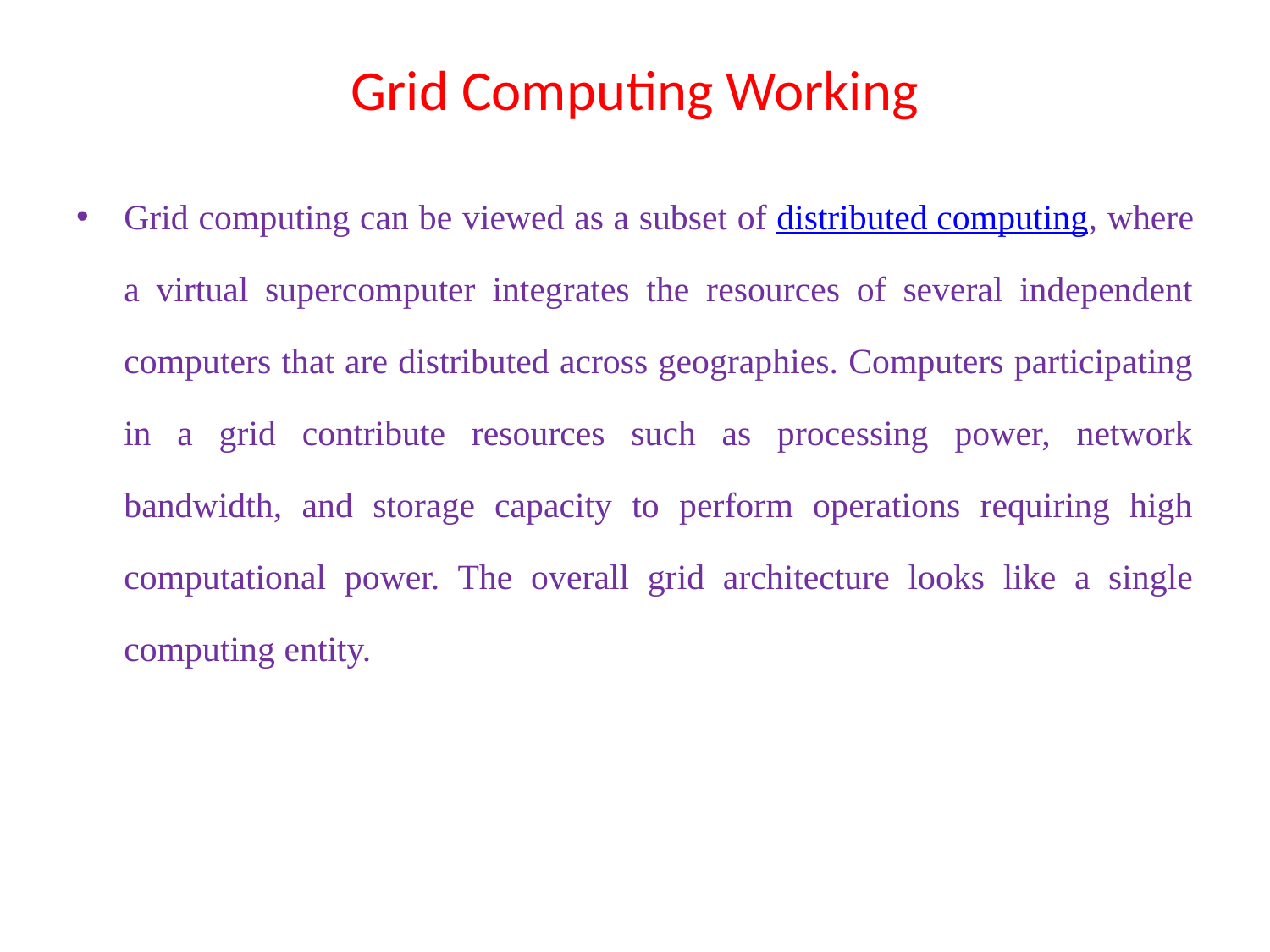

# Grid Computing Working
Grid computing can be viewed as a subset of distributed computing, where a virtual supercomputer integrates the resources of several independent computers that are distributed across geographies. Computers participating in a grid contribute resources such as processing power, network bandwidth, and storage capacity to perform operations requiring high computational power. The overall grid architecture looks like a single computing entity.